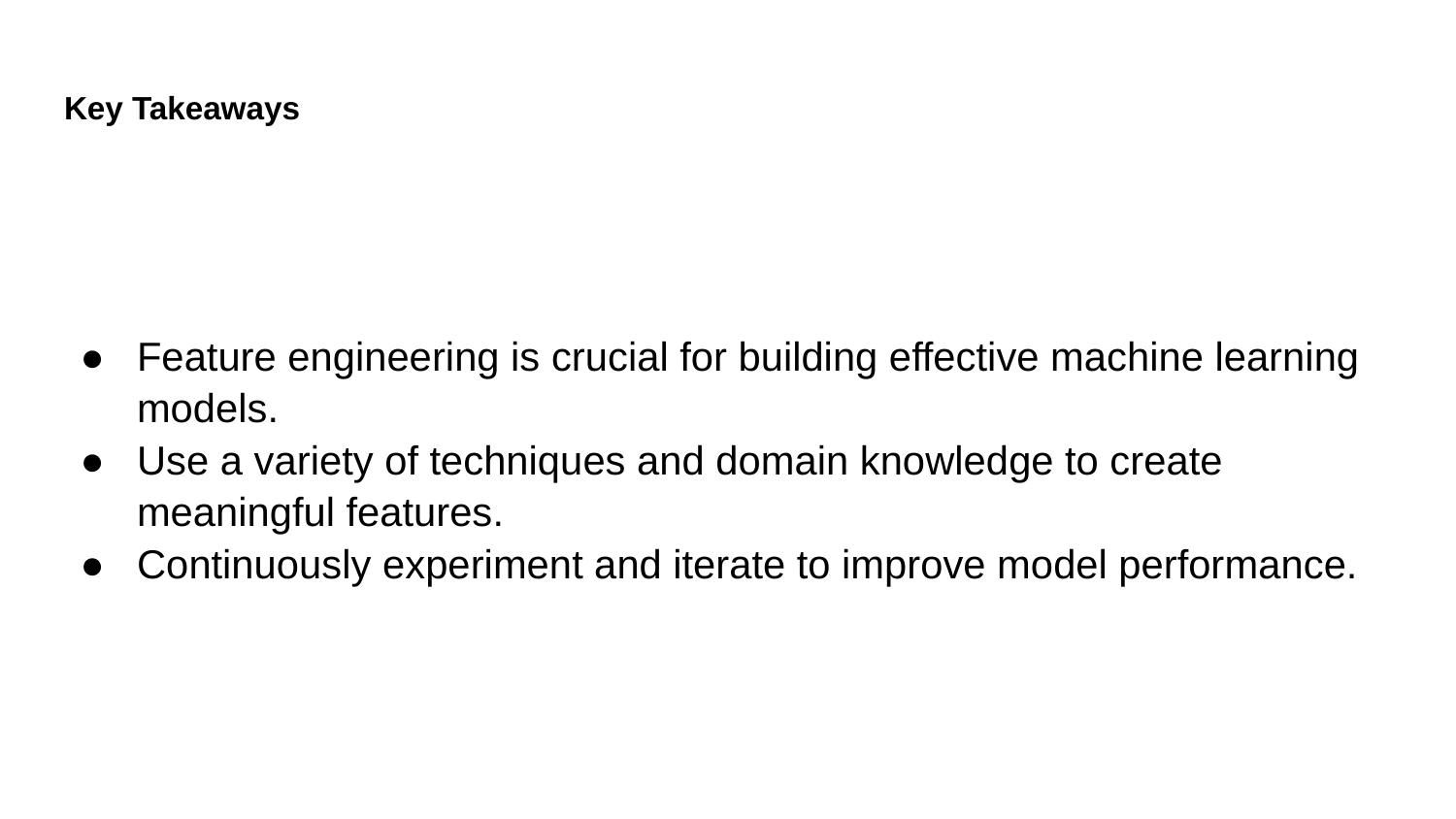

# Key Takeaways

Feature engineering is crucial for building effective machine learning models.
Use a variety of techniques and domain knowledge to create meaningful features.
Continuously experiment and iterate to improve model performance.